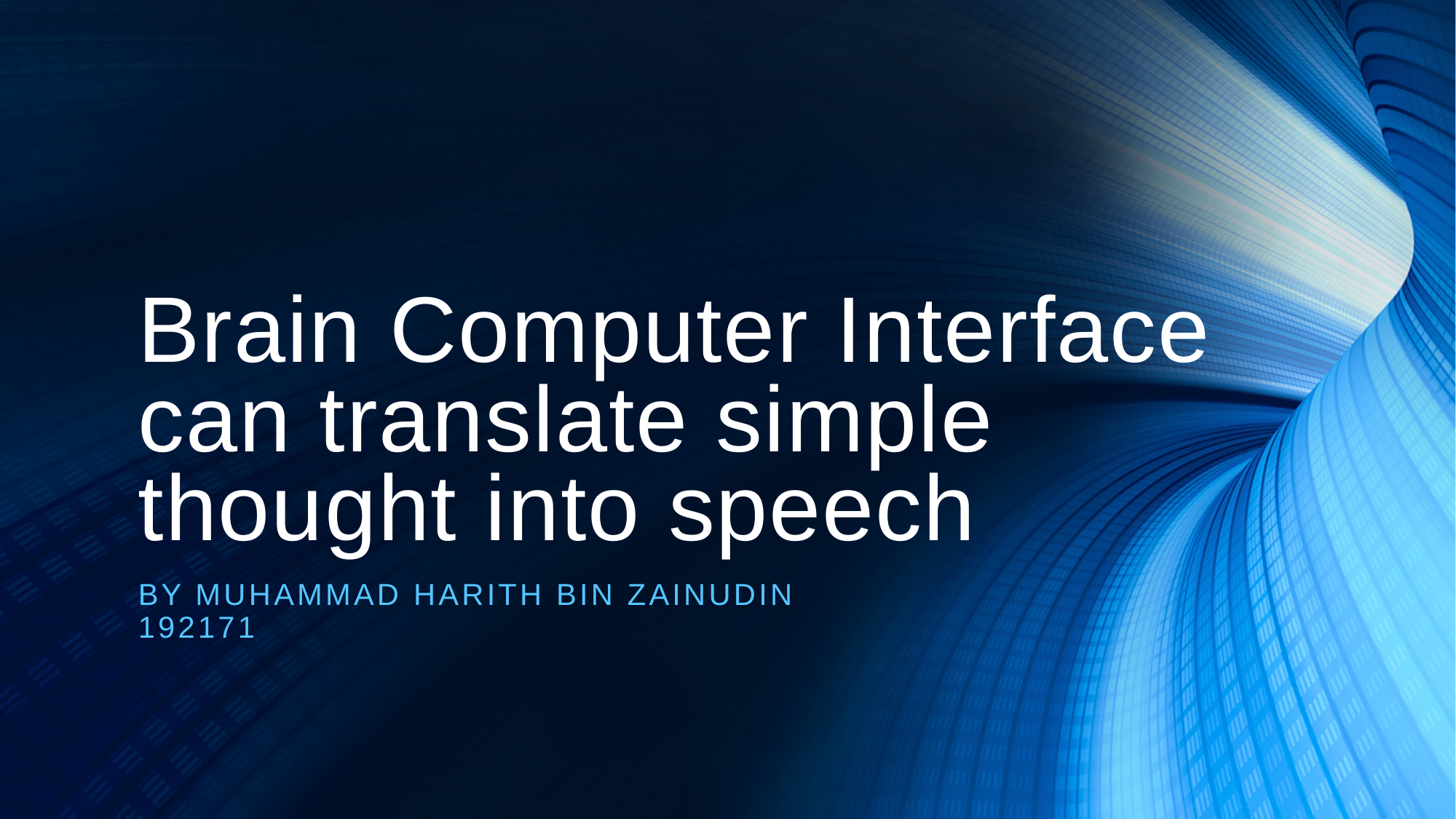

# Brain Computer Interface can translate simple thought into speech
By muhammad harith bin zainudin
192171